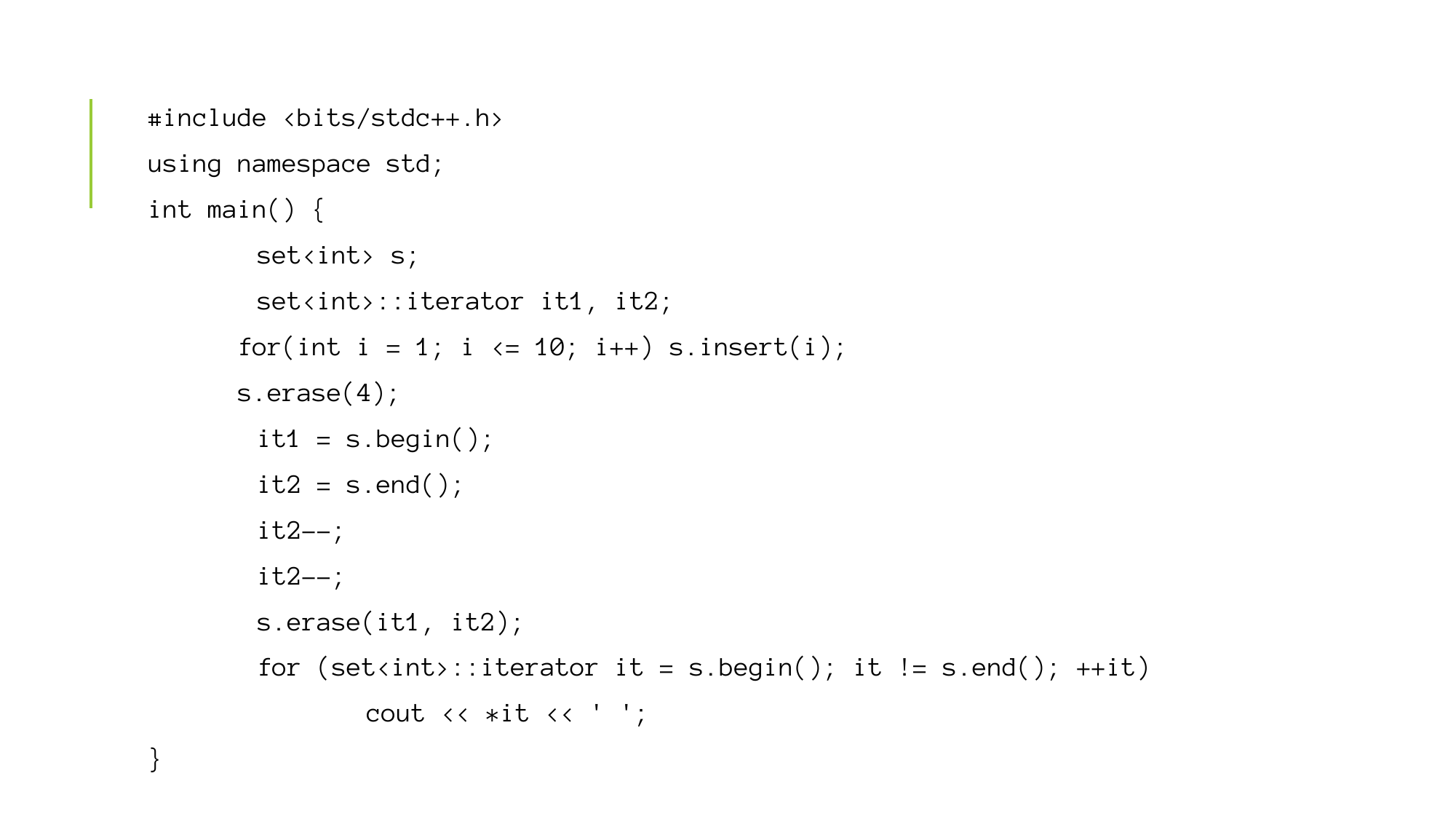

#include <bits/stdc++.h>
using namespace std;
int main() {
	set<int> s;
	set<int>::iterator it1, it2;
      for(int i = 1; i <= 10; i++) s.insert(i);
      s.erase(4);
	it1 = s.begin();
	it2 = s.end();
	it2--;
	it2--;
	s.erase(it1, it2);
	for (set<int>::iterator it = s.begin(); it != s.end(); ++it)
		cout << *it << ' ';
}